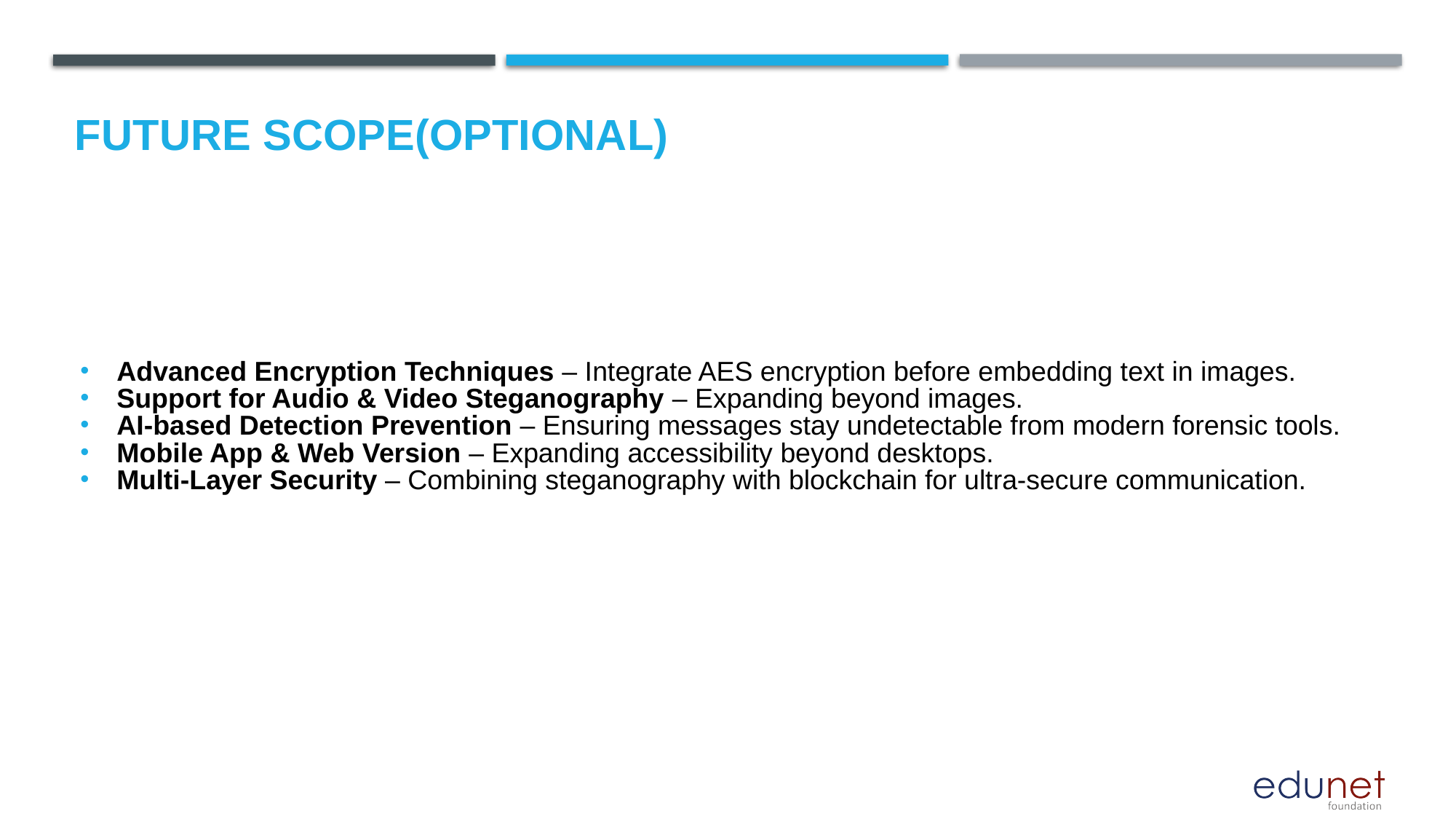

Future scope(optional)
Advanced Encryption Techniques – Integrate AES encryption before embedding text in images.​
Support for Audio & Video Steganography – Expanding beyond images.​
AI-based Detection Prevention – Ensuring messages stay undetectable from modern forensic tools.​
Mobile App & Web Version – Expanding accessibility beyond desktops.​
Multi-Layer Security – Combining steganography with blockchain for ultra-secure communication. ​